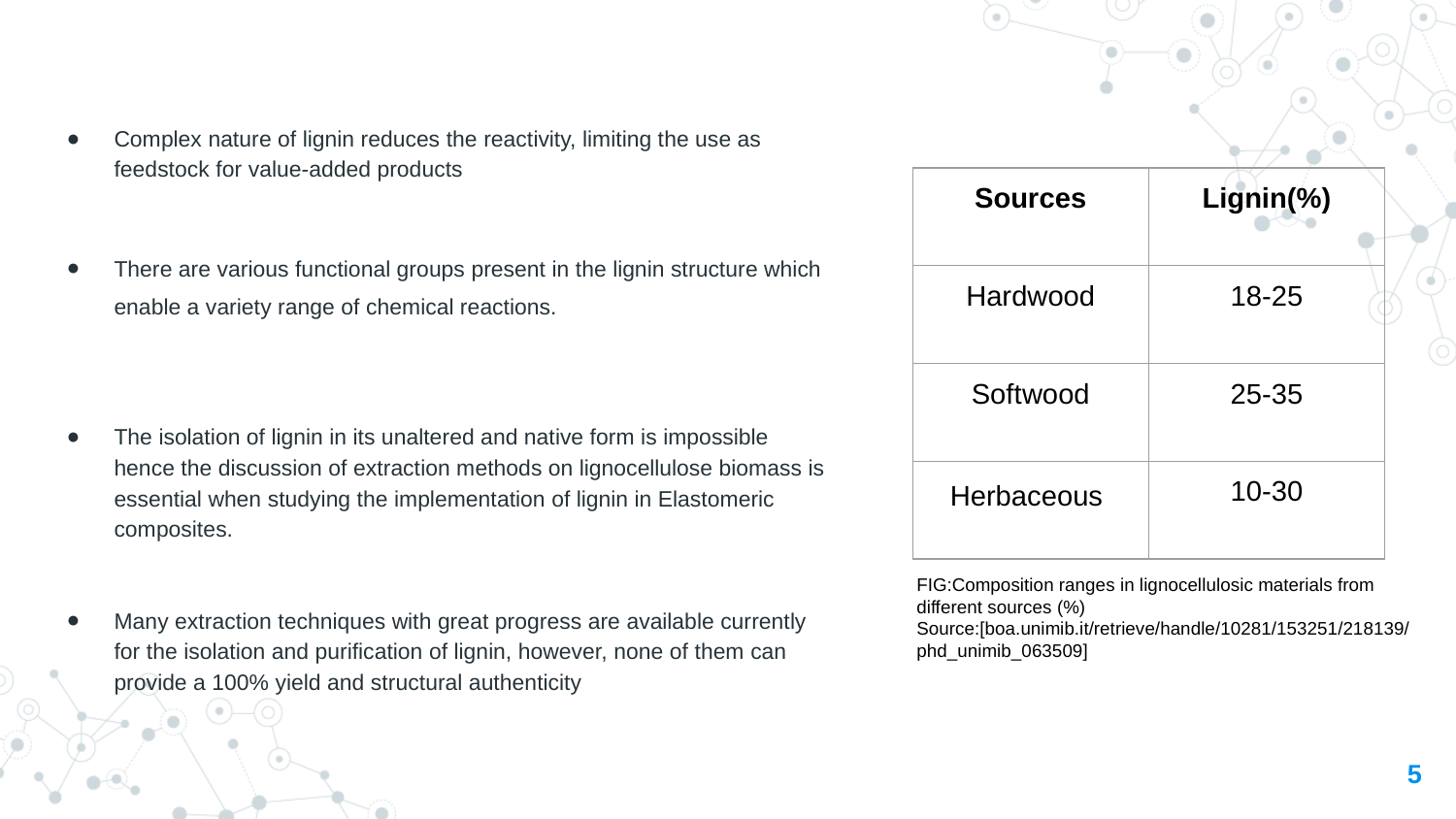

Complex nature of lignin reduces the reactivity, limiting the use as feedstock for value-added products

There are various functional groups present in the lignin structure which enable a variety range of chemical reactions.

The isolation of lignin in its unaltered and native form is impossible hence the discussion of extraction methods on lignocellulose biomass is essential when studying the implementation of lignin in Elastomeric composites.

Many extraction techniques with great progress are available currently for the isolation and purification of lignin, however, none of them can provide a 100% yield and structural authenticity
| Sources | Lignin(%) |
| --- | --- |
| Hardwood | 18-25 |
| Softwood | 25-35 |
| Herbaceous | 10-30 |
FIG:Composition ranges in lignocellulosic materials from different sources (%) Source:[boa.unimib.it/retrieve/handle/10281/153251/218139/phd_unimib_063509]
5